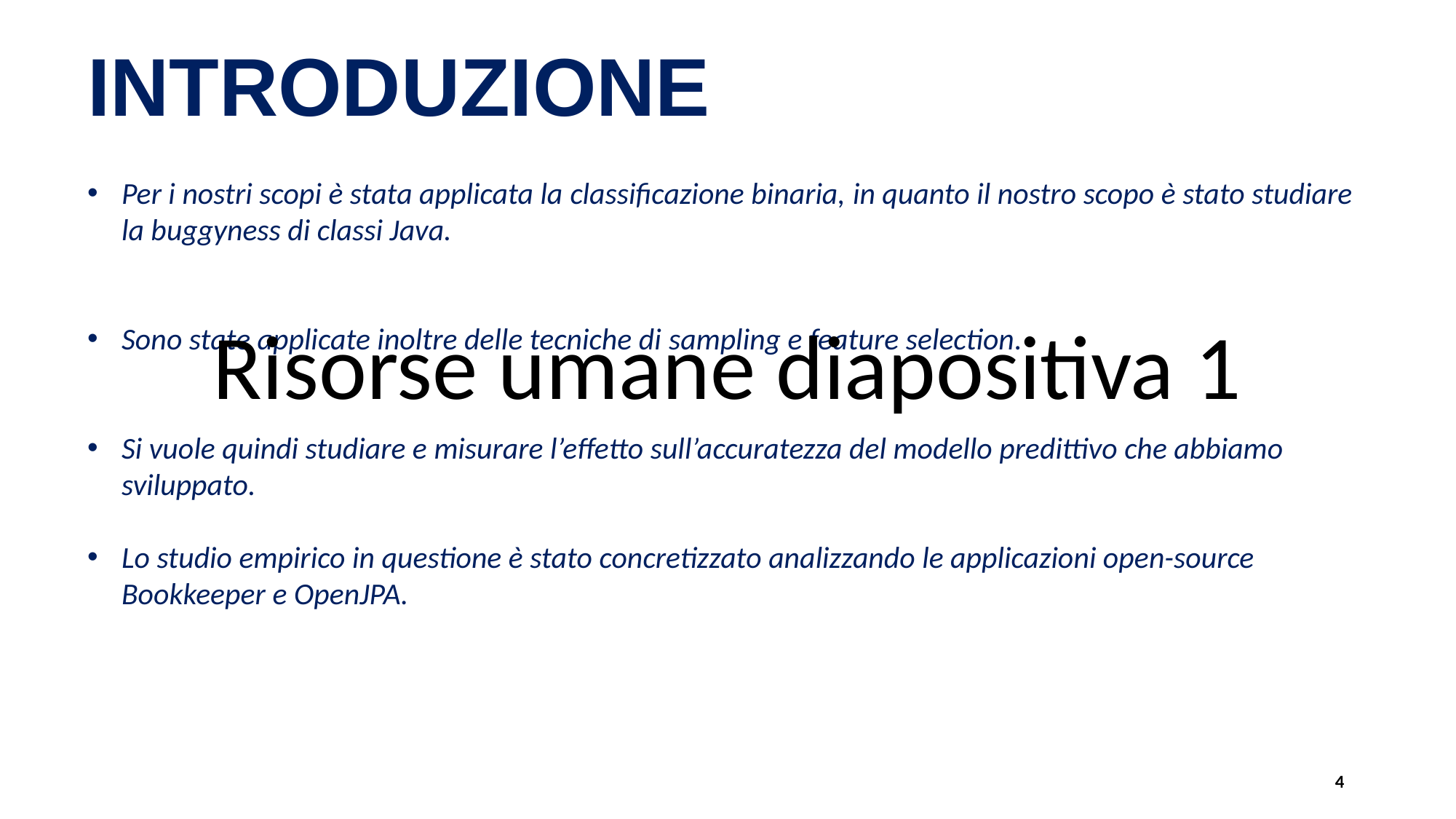

INTRODUZIONE
# Risorse umane diapositiva 1
Per i nostri scopi è stata applicata la classificazione binaria, in quanto il nostro scopo è stato studiare la buggyness di classi Java.

Sono state applicate inoltre delle tecniche di sampling e feature selection.

Si vuole quindi studiare e misurare l’effetto sull’accuratezza del modello predittivo che abbiamo sviluppato.

Lo studio empirico in questione è stato concretizzato analizzando le applicazioni open-source Bookkeeper e OpenJPA.

4